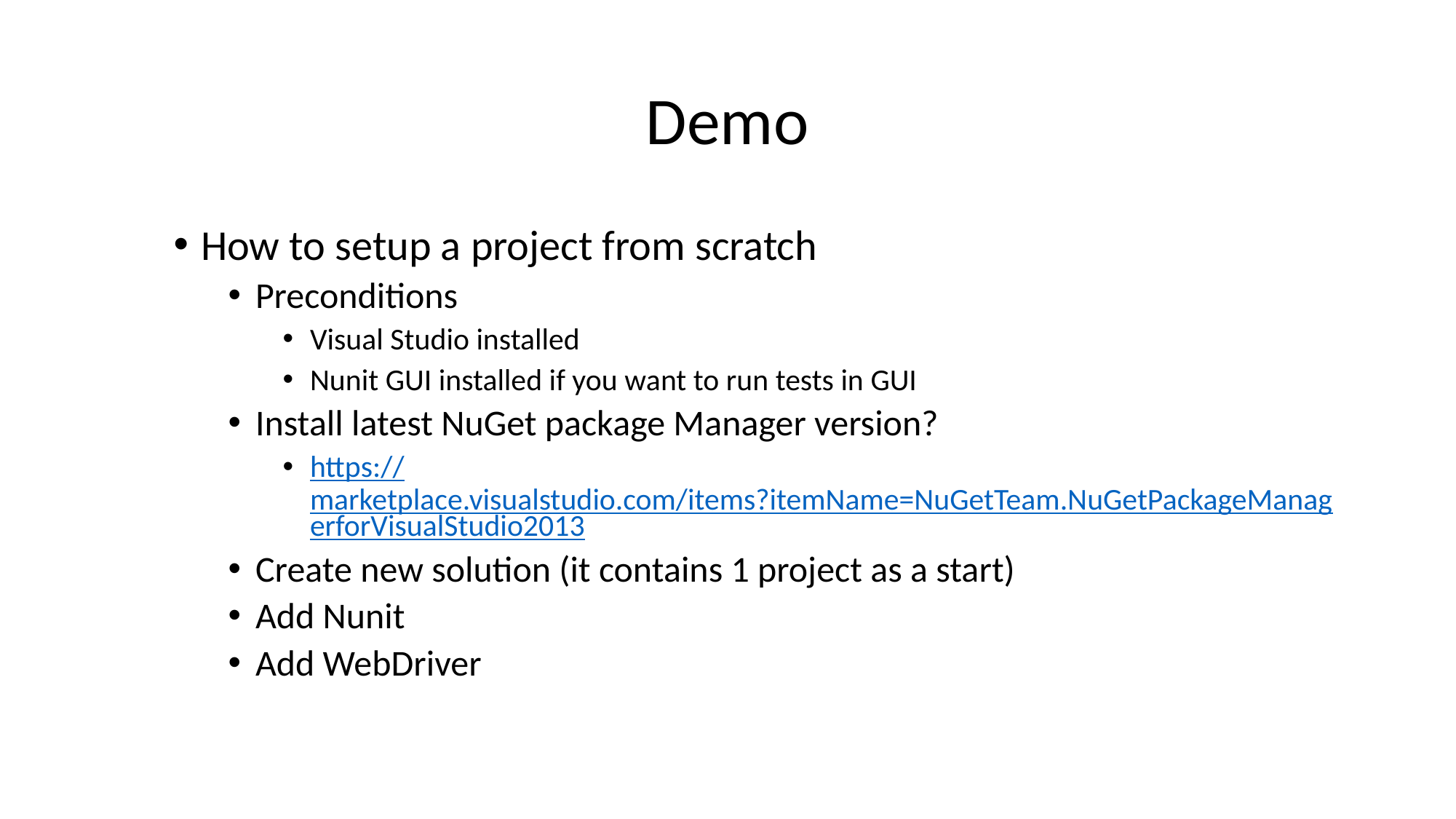

# Demo
How to setup a project from scratch
Preconditions
Visual Studio installed
Nunit GUI installed if you want to run tests in GUI
Install latest NuGet package Manager version?
https://marketplace.visualstudio.com/items?itemName=NuGetTeam.NuGetPackageManagerforVisualStudio2013
Create new solution (it contains 1 project as a start)
Add Nunit
Add WebDriver